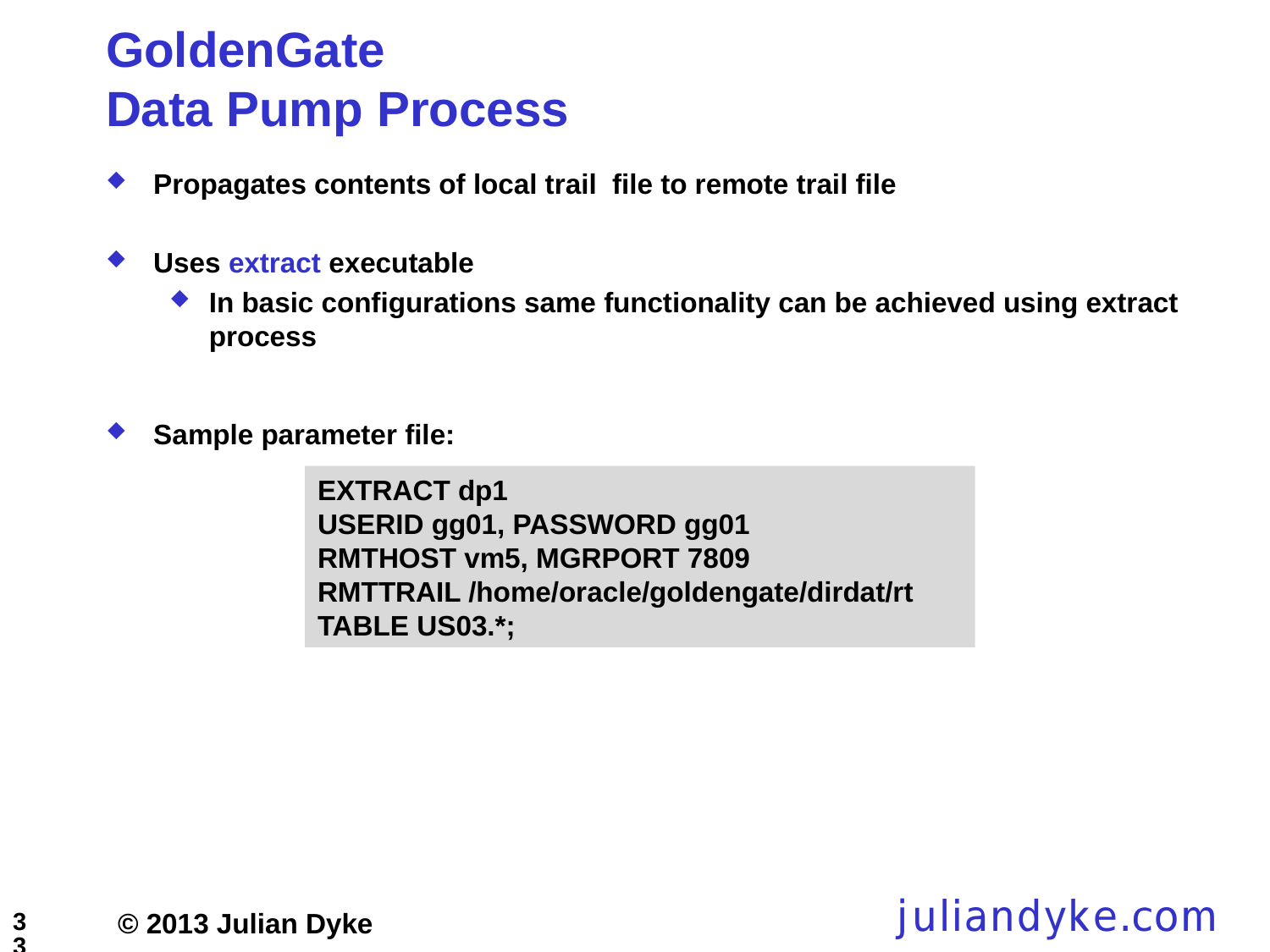

# GoldenGate Data Pump Process
Propagates contents of local trail  file to remote trail file

Uses extract executable
In basic configurations same functionality can be achieved using extract process

Sample parameter file:

EXTRACT dp1
USERID gg01, PASSWORD gg01
RMTHOST vm5, MGRPORT 7809
RMTTRAIL /home/oracle/goldengate/dirdat/rt
TABLE US03.*;
33